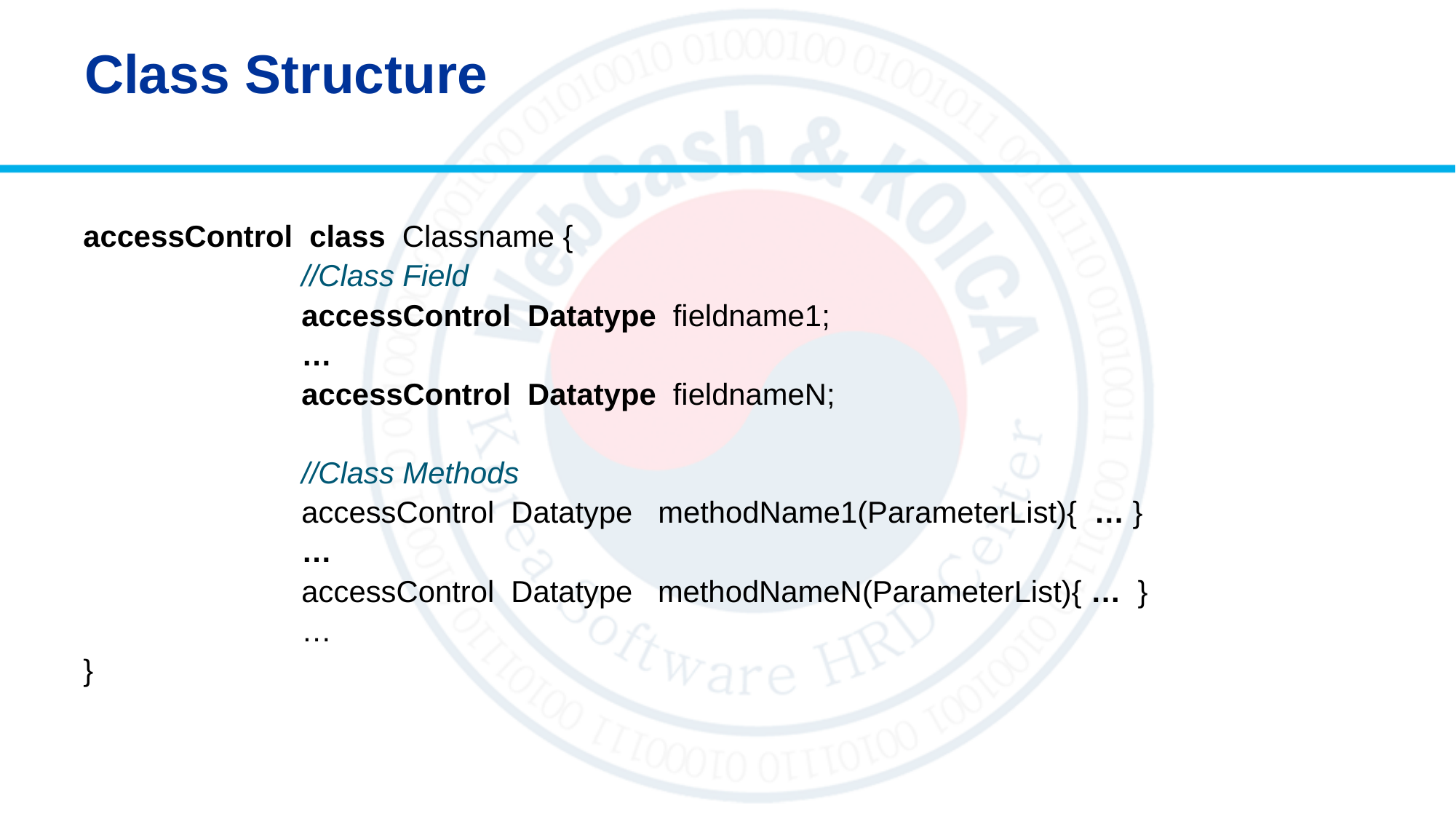

# Class Structure
accessControl  class  Classname {
		//Class Field
		accessControl  Datatype  fieldname1;
		…
		accessControl  Datatype  fieldnameN;

		//Class Methods
		accessControl  Datatype ​  methodName1(ParameterList){  … }
		…
		accessControl  Datatype   methodNameN(ParameterList){ …  }
		…
}